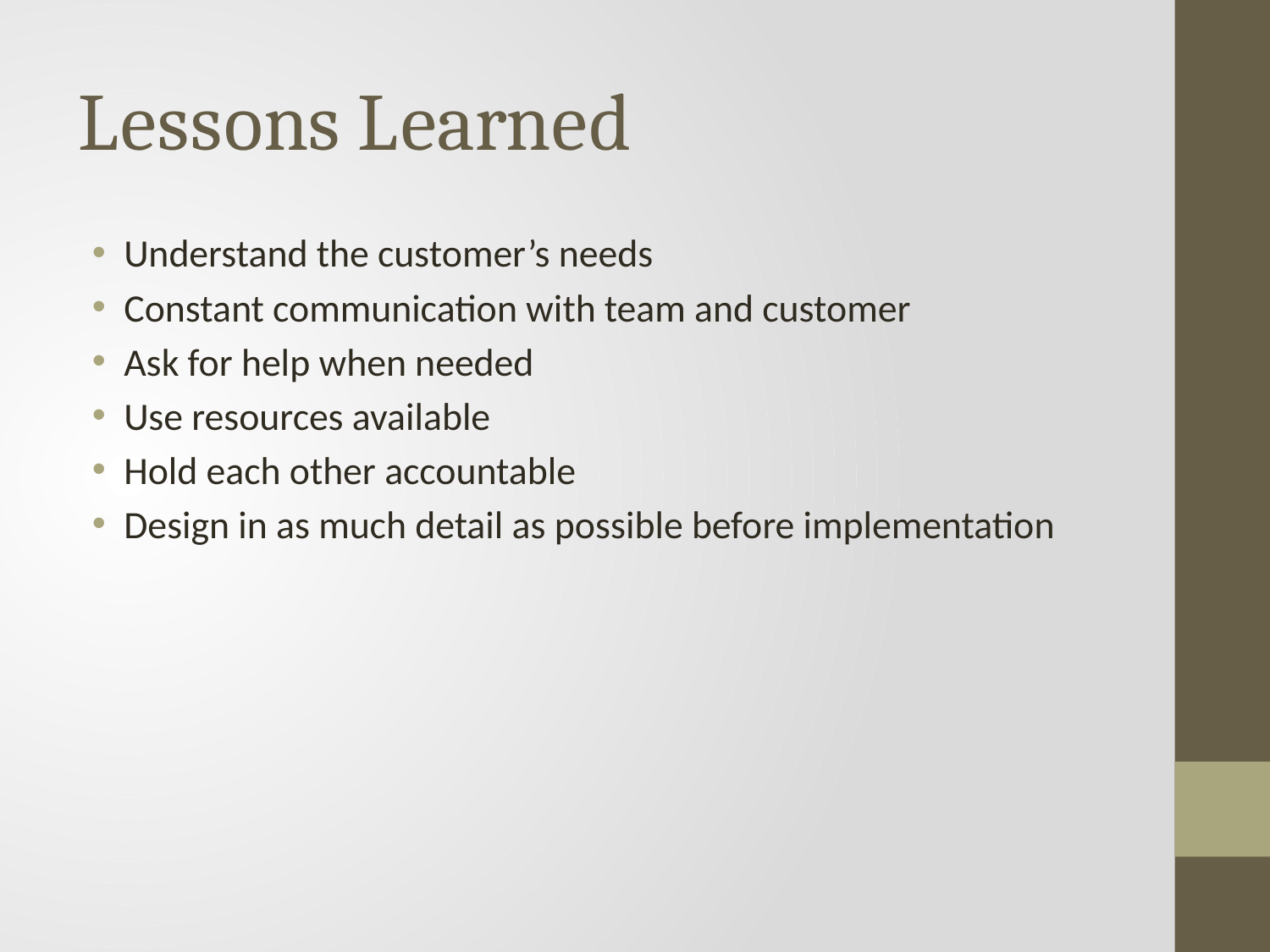

# Lessons Learned
Understand the customer’s needs
Constant communication with team and customer
Ask for help when needed
Use resources available
Hold each other accountable
Design in as much detail as possible before implementation